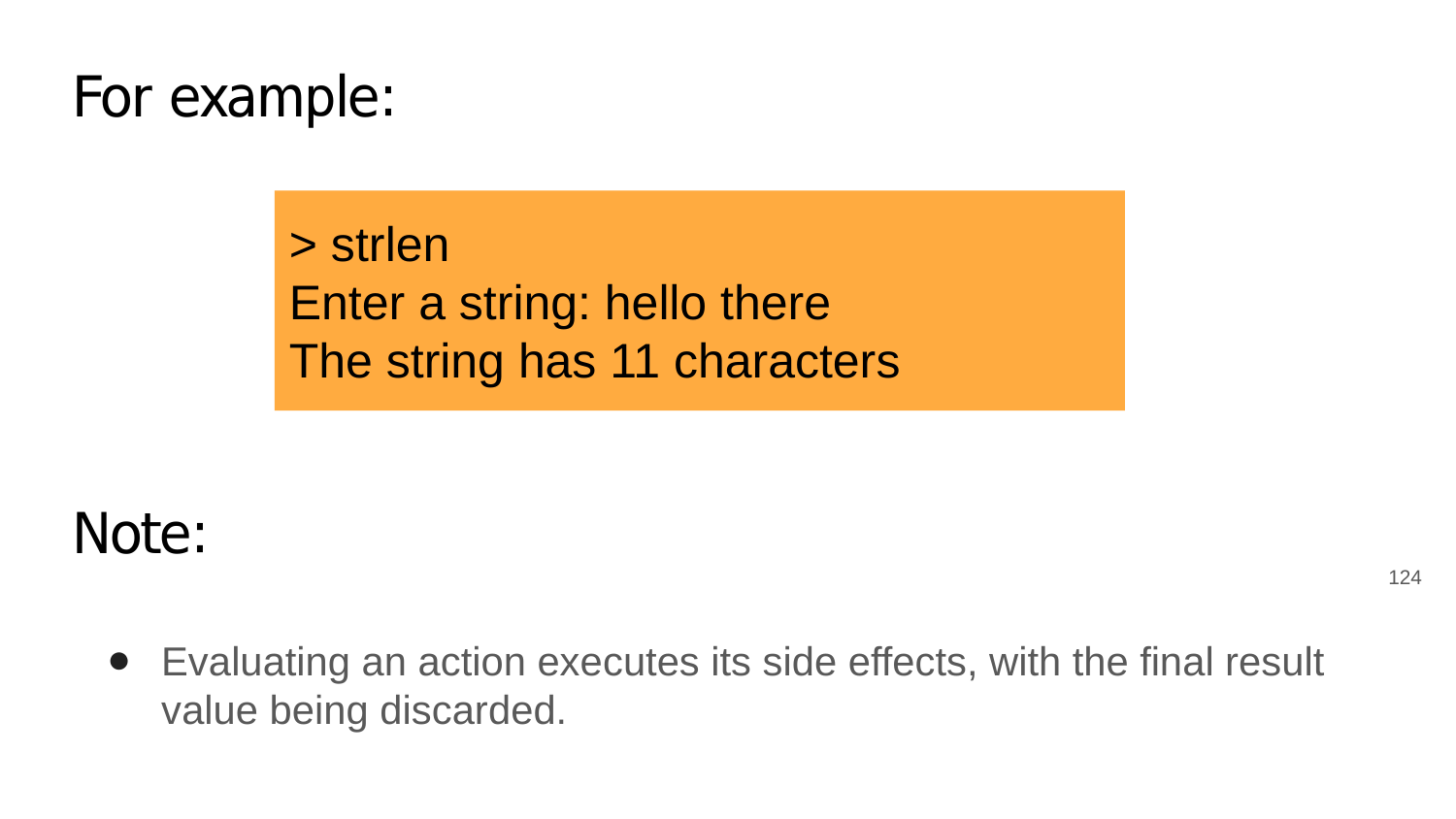

For example:
> strlen
Enter a string: hello there
The string has 11 characters
Note:
124
Evaluating an action executes its side effects, with the final result value being discarded.